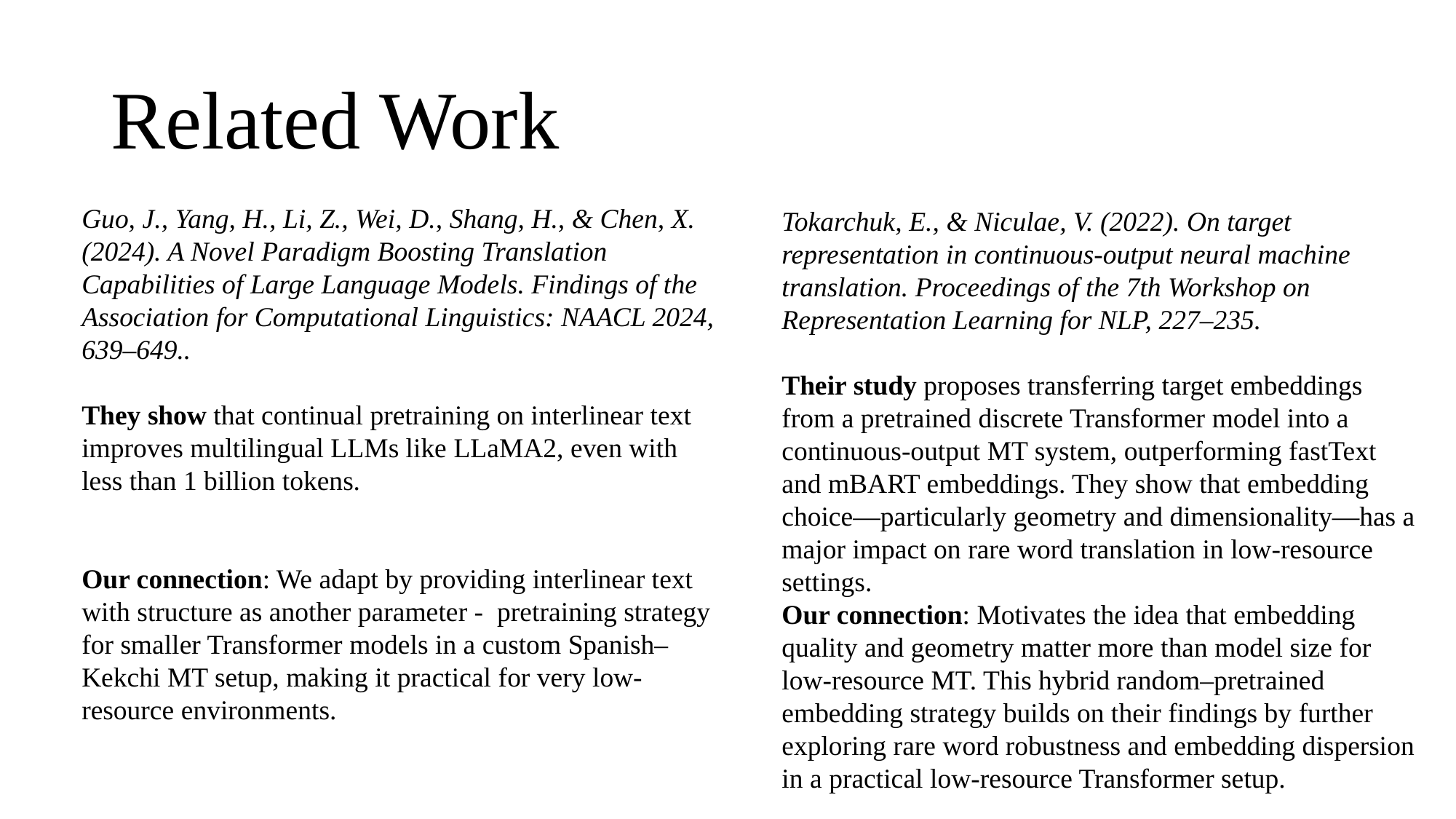

# Related Work
Guo, J., Yang, H., Li, Z., Wei, D., Shang, H., & Chen, X. (2024). A Novel Paradigm Boosting Translation Capabilities of Large Language Models. Findings of the Association for Computational Linguistics: NAACL 2024, 639–649..

They show that continual pretraining on interlinear text improves multilingual LLMs like LLaMA2, even with less than 1 billion tokens.

Our connection: We adapt by providing interlinear text with structure as another parameter -  pretraining strategy for smaller Transformer models in a custom Spanish–Kekchi MT setup, making it practical for very low-resource environments.

Tokarchuk, E., & Niculae, V. (2022). On target representation in continuous-output neural machine translation. Proceedings of the 7th Workshop on Representation Learning for NLP, 227–235.

Their study proposes transferring target embeddings from a pretrained discrete Transformer model into a continuous-output MT system, outperforming fastText and mBART embeddings. They show that embedding choice—particularly geometry and dimensionality—has a major impact on rare word translation in low-resource settings.
Our connection: Motivates the idea that embedding quality and geometry matter more than model size for low-resource MT. This hybrid random–pretrained embedding strategy builds on their findings by further exploring rare word robustness and embedding dispersion in a practical low-resource Transformer setup.